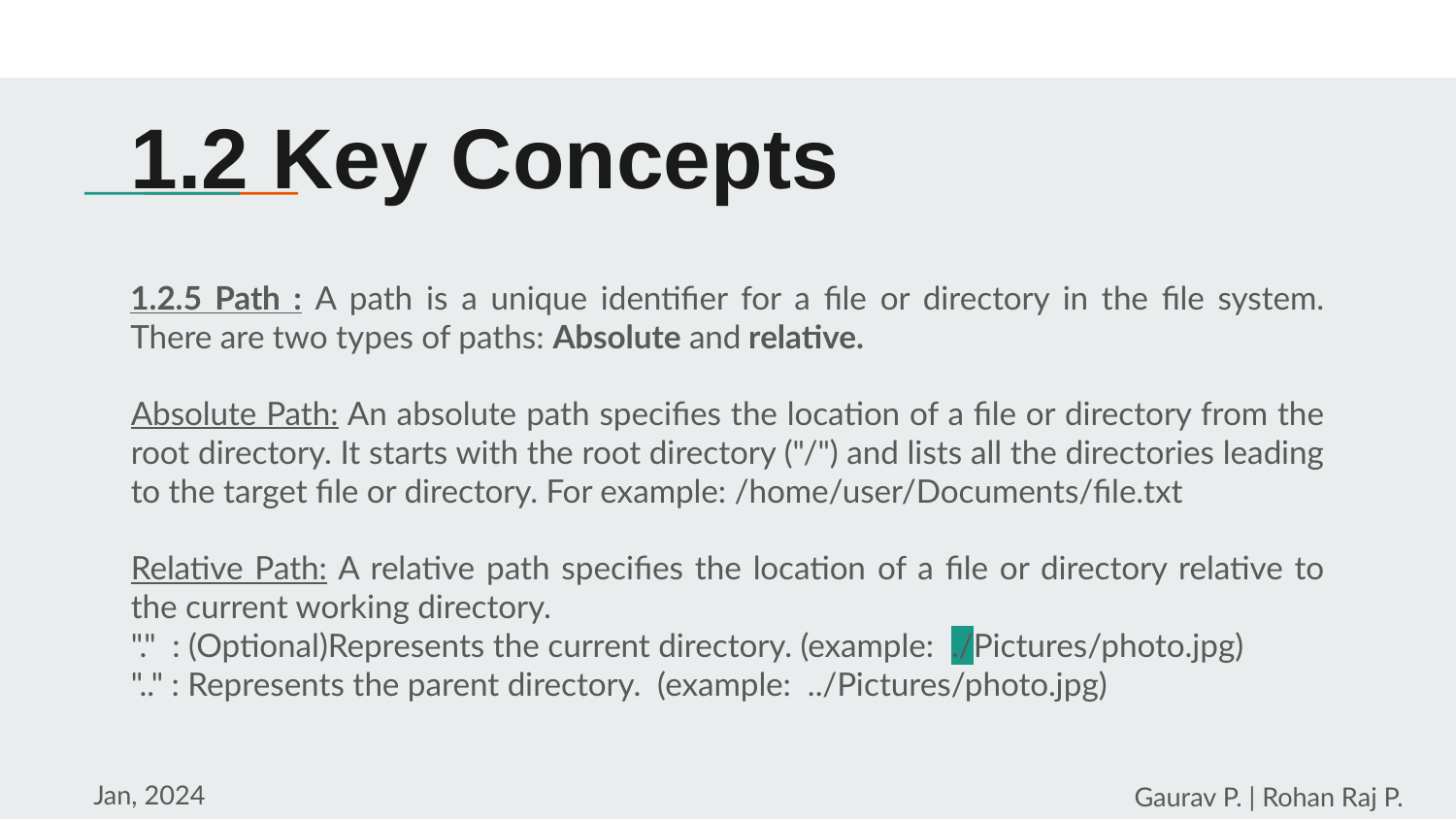

# 1.2 Key Concepts
1.2.5 Path : A path is a unique identifier for a file or directory in the file system. There are two types of paths: Absolute and relative.
Absolute Path: An absolute path specifies the location of a file or directory from the root directory. It starts with the root directory ("/") and lists all the directories leading to the target file or directory. For example: /home/user/Documents/file.txt

Relative Path: A relative path specifies the location of a file or directory relative to the current working directory.
"."  : (Optional)Represents the current directory. (example:  ./Pictures/photo.jpg)
".." : Represents the parent directory.  (example:  ../Pictures/photo.jpg)
Jan, 2024
Gaurav P. | Rohan Raj P.